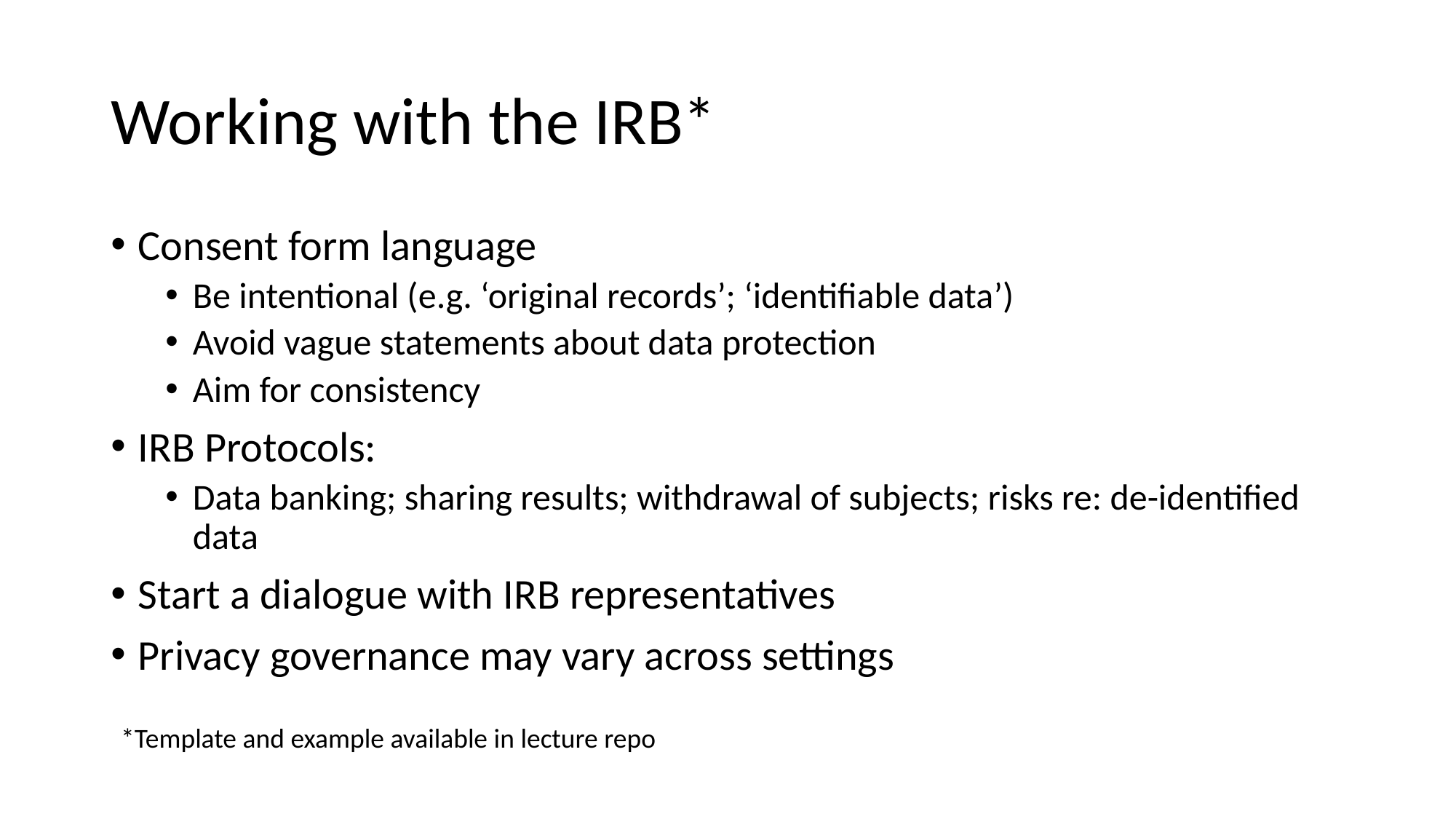

# Working with the IRB*
Consent form language
Be intentional (e.g. ‘original records’; ‘identifiable data’)
Avoid vague statements about data protection
Aim for consistency
IRB Protocols:
Data banking; sharing results; withdrawal of subjects; risks re: de-identified data
Start a dialogue with IRB representatives
Privacy governance may vary across settings

*Template and example available in lecture repo